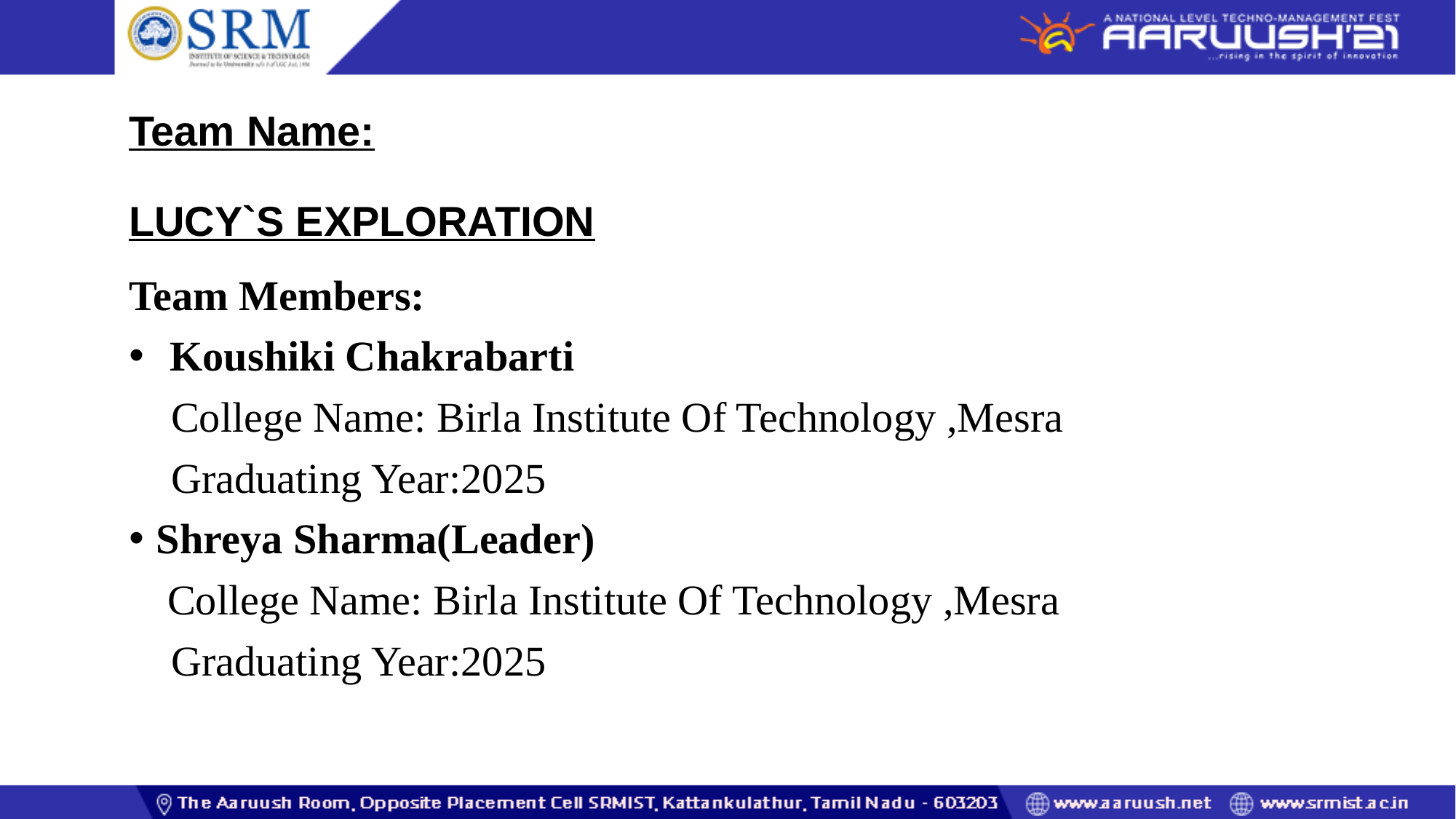

Team Name:

LUCY`S EXPLORATION
Team Members:
Koushiki Chakrabarti
    College Name: Birla Institute Of Technology ,Mesra
    Graduating Year:2025
Shreya Sharma(Leader)
    College Name: Birla Institute Of Technology ,Mesra
    Graduating Year:2025